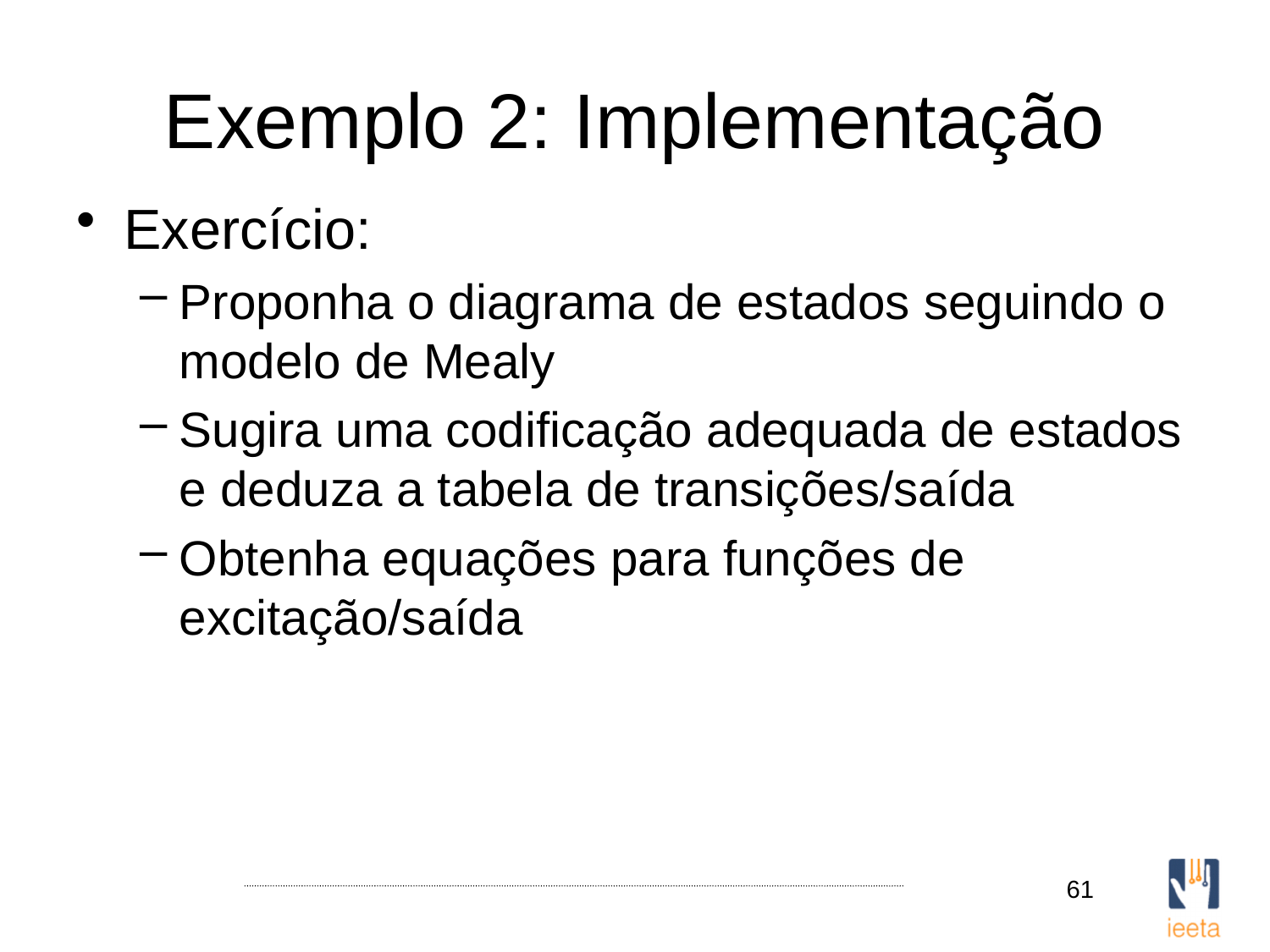

# Exemplo 2: Implementação
Exercício:
Proponha o diagrama de estados seguindo o modelo de Mealy
Sugira uma codificação adequada de estados e deduza a tabela de transições/saída
Obtenha equações para funções de excitação/saída
61